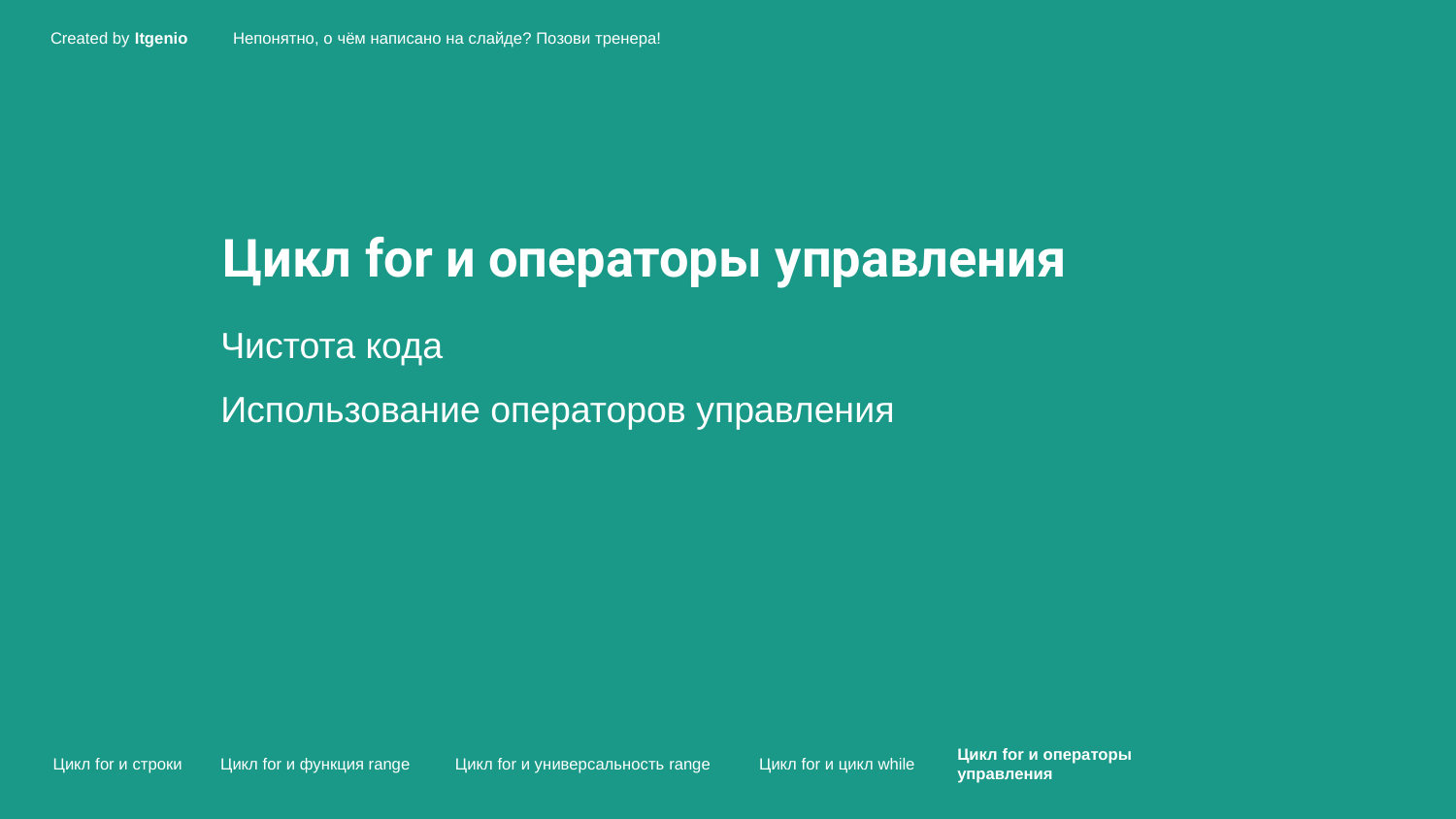

# Цикл for и операторы управления
Чистота кода
Использование операторов управления
Цикл for и операторы управления
Цикл for и строки
Цикл for и функция range
Цикл for и универсальность range
Цикл for и цикл while